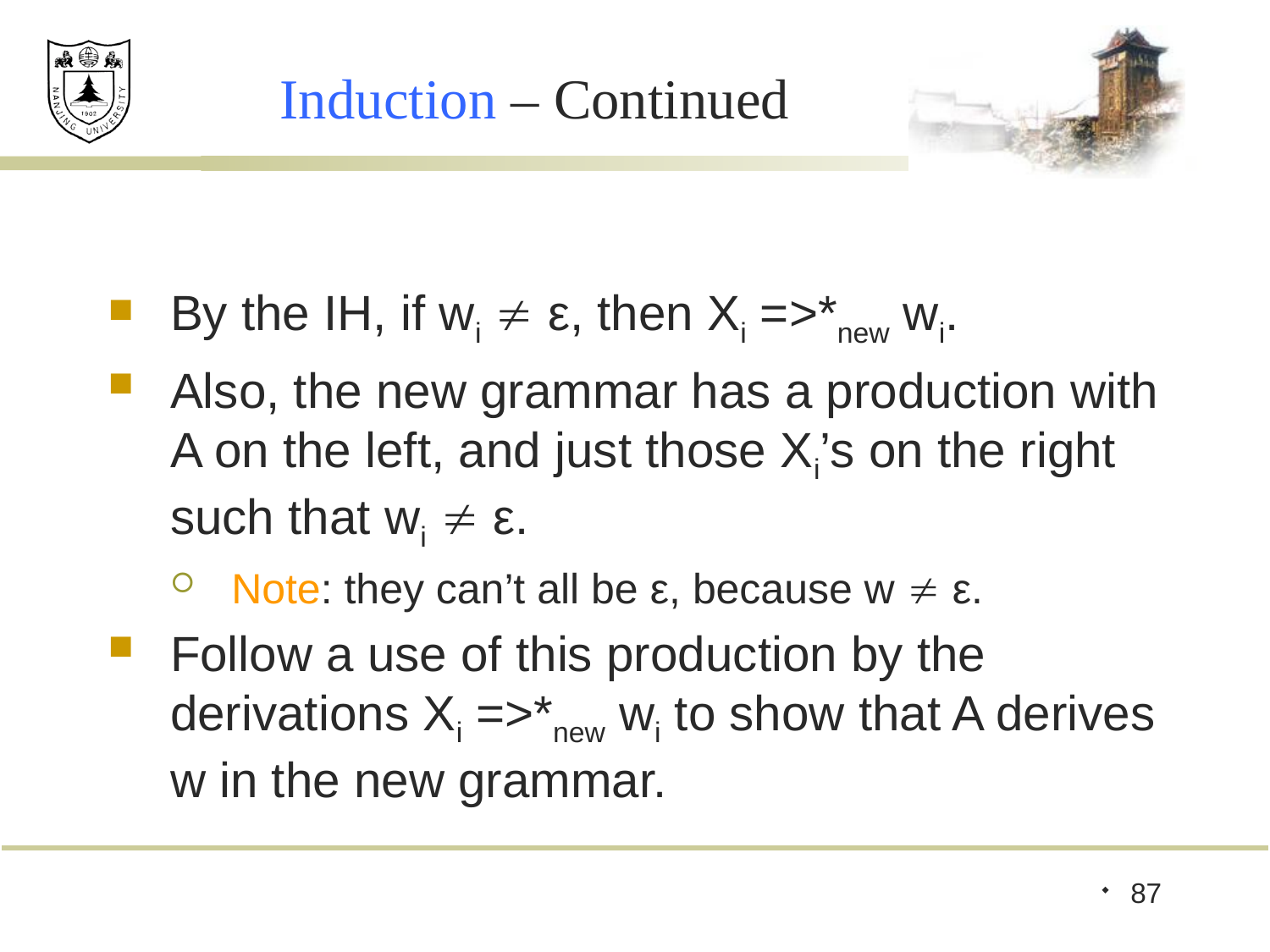

# Induction – Continued
By the IH, if wi ≠ ε, then Xi =>*new wi.
Also, the new grammar has a production with A on the left, and just those Xi’s on the right such that wi ≠ ε.
Note: they can’t all be ε, because w ≠ ε.
Follow a use of this production by the derivations Xi =>*new wi to show that A derives w in the new grammar.
87